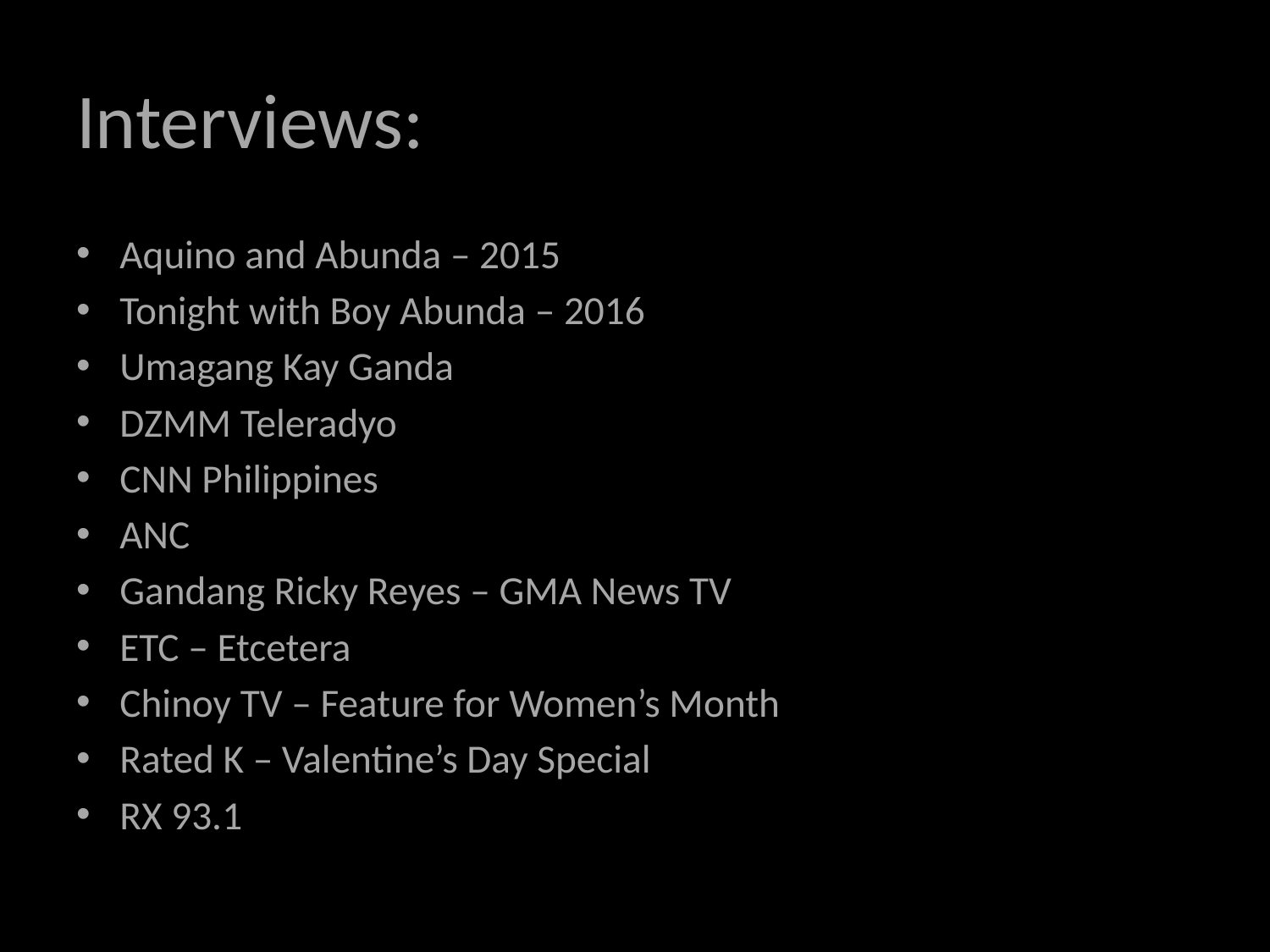

# Interviews:
Aquino and Abunda – 2015
Tonight with Boy Abunda – 2016
Umagang Kay Ganda
DZMM Teleradyo
CNN Philippines
ANC
Gandang Ricky Reyes – GMA News TV
ETC – Etcetera
Chinoy TV – Feature for Women’s Month
Rated K – Valentine’s Day Special
RX 93.1